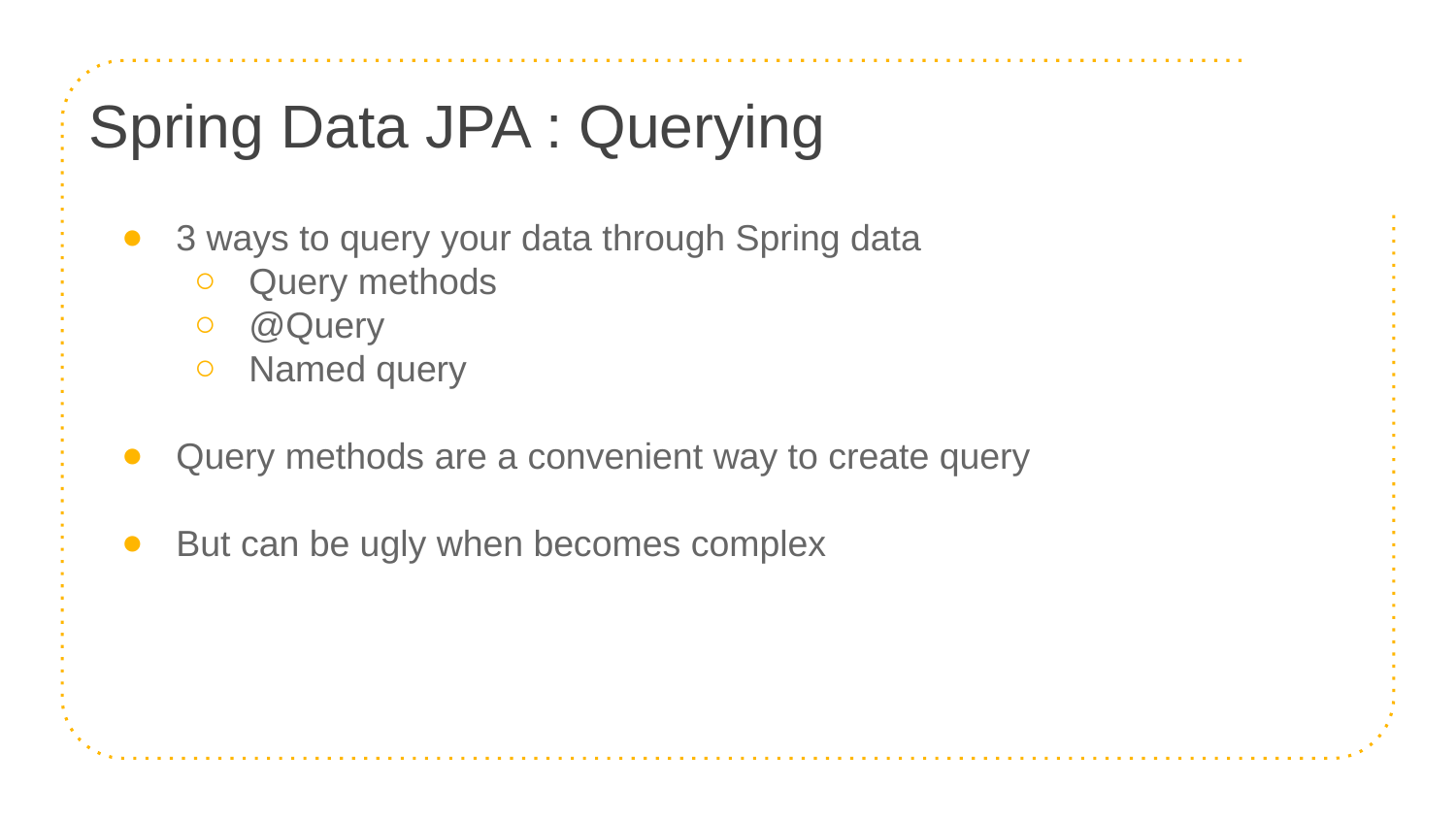

# Spring Data JPA : Querying
3 ways to query your data through Spring data
Query methods
@Query
Named query
Query methods are a convenient way to create query
But can be ugly when becomes complex